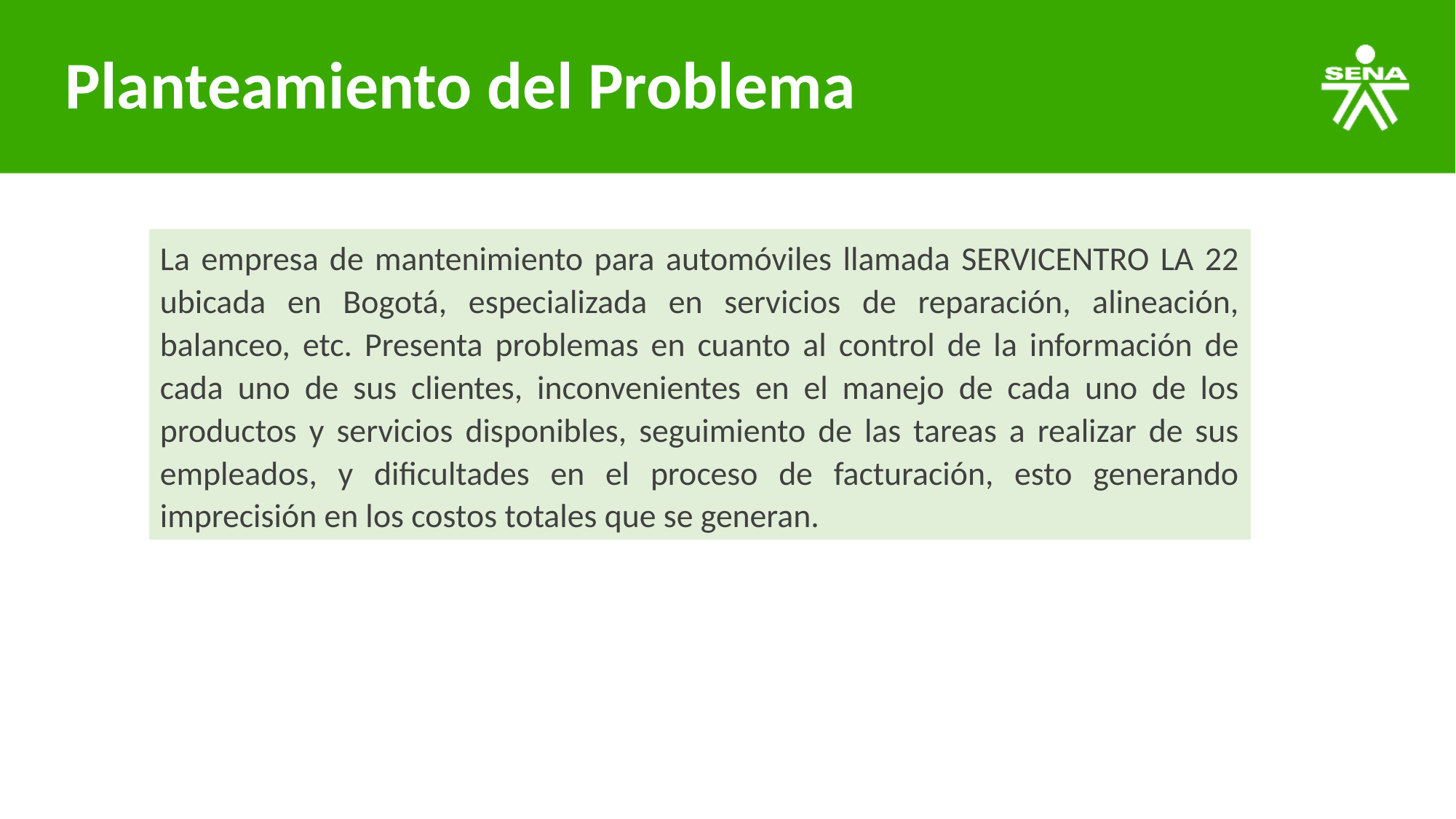

# Planteamiento del Problema
La empresa de mantenimiento para automóviles llamada SERVICENTRO LA 22 ubicada en Bogotá, especializada en servicios de reparación, alineación, balanceo, etc. Presenta problemas en cuanto al control de la información de cada uno de sus clientes, inconvenientes en el manejo de cada uno de los productos y servicios disponibles, seguimiento de las tareas a realizar de sus empleados, y dificultades en el proceso de facturación, esto generando imprecisión en los costos totales que se generan.